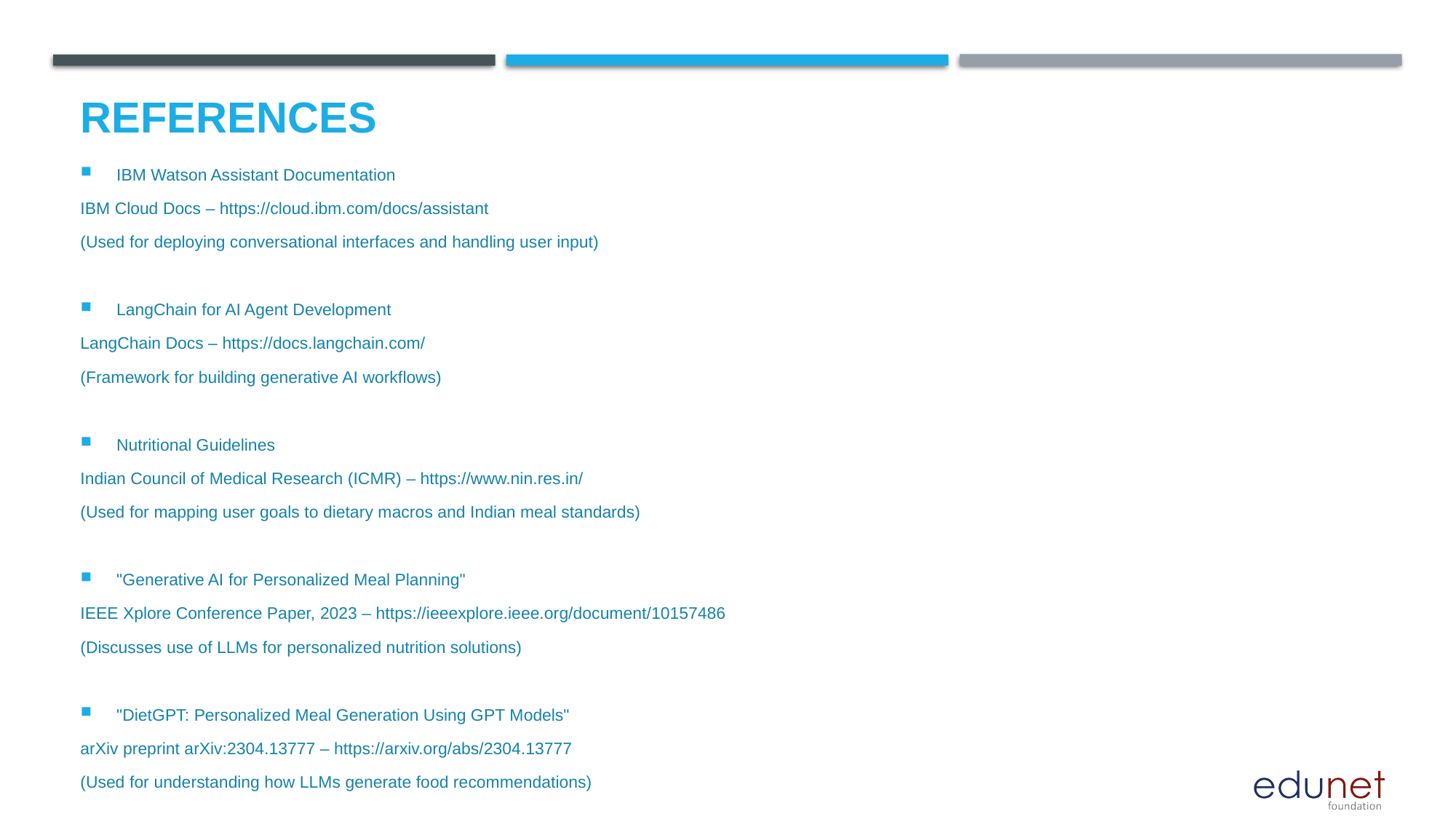

# References
IBM Watson Assistant Documentation
IBM Cloud Docs – https://cloud.ibm.com/docs/assistant
(Used for deploying conversational interfaces and handling user input)

LangChain for AI Agent Development
LangChain Docs – https://docs.langchain.com/
(Framework for building generative AI workflows)

Nutritional Guidelines
Indian Council of Medical Research (ICMR) – https://www.nin.res.in/
(Used for mapping user goals to dietary macros and Indian meal standards)

"Generative AI for Personalized Meal Planning"
IEEE Xplore Conference Paper, 2023 – https://ieeexplore.ieee.org/document/10157486
(Discusses use of LLMs for personalized nutrition solutions)

"DietGPT: Personalized Meal Generation Using GPT Models"
arXiv preprint arXiv:2304.13777 – https://arxiv.org/abs/2304.13777
(Used for understanding how LLMs generate food recommendations)